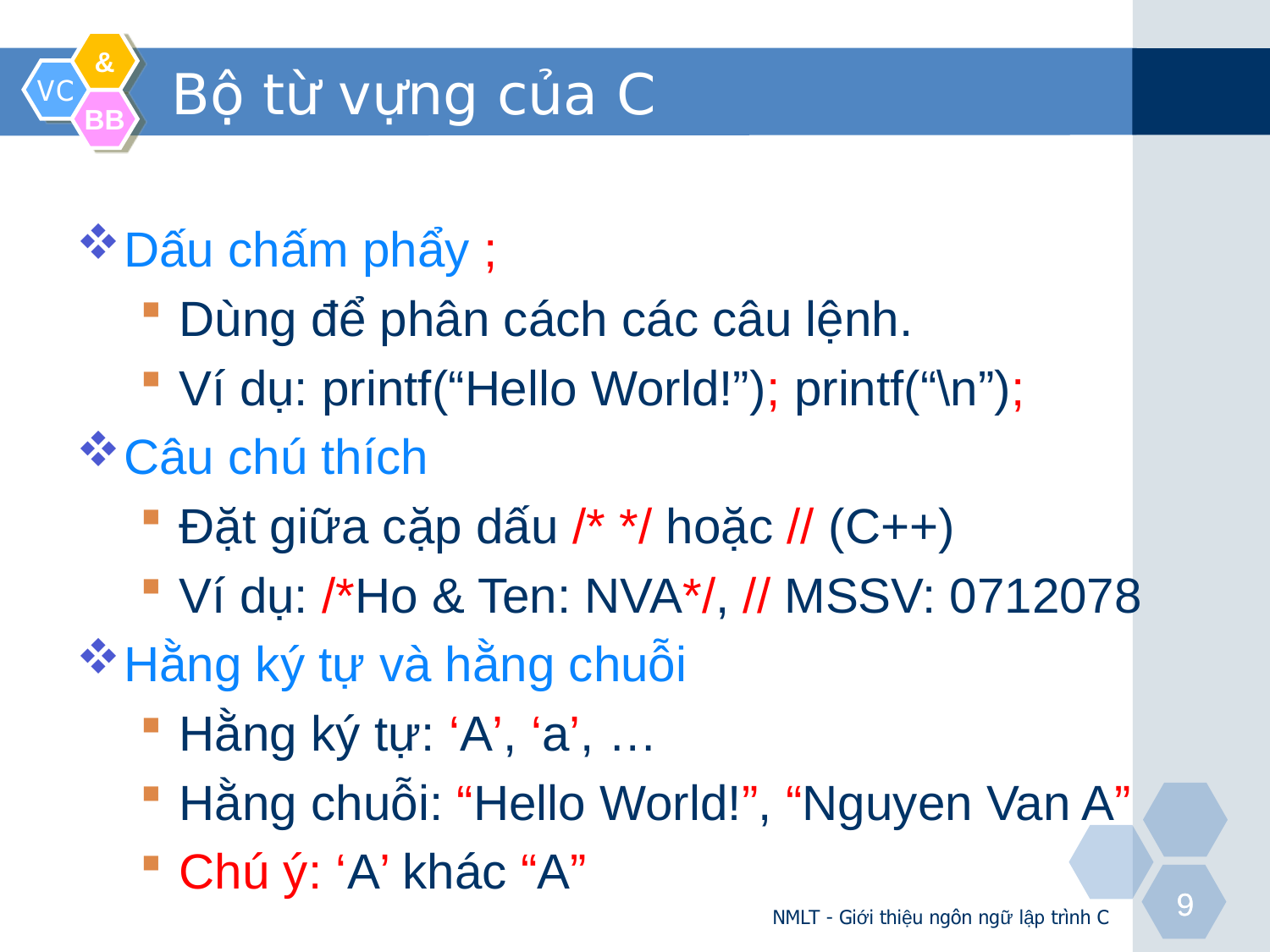

# Bộ từ vựng của C
Dấu chấm phẩy ;
Dùng để phân cách các câu lệnh.
Ví dụ: printf(“Hello World!”); printf(“\n”);
Câu chú thích
Đặt giữa cặp dấu /* */ hoặc // (C++)
Ví dụ: /*Ho & Ten: NVA*/, // MSSV: 0712078
Hằng ký tự và hằng chuỗi
Hằng ký tự: ‘A’, ‘a’, …
Hằng chuỗi: “Hello World!”, “Nguyen Van A”
Chú ý: ‘A’ khác “A”
NMLT - Giới thiệu ngôn ngữ lập trình C